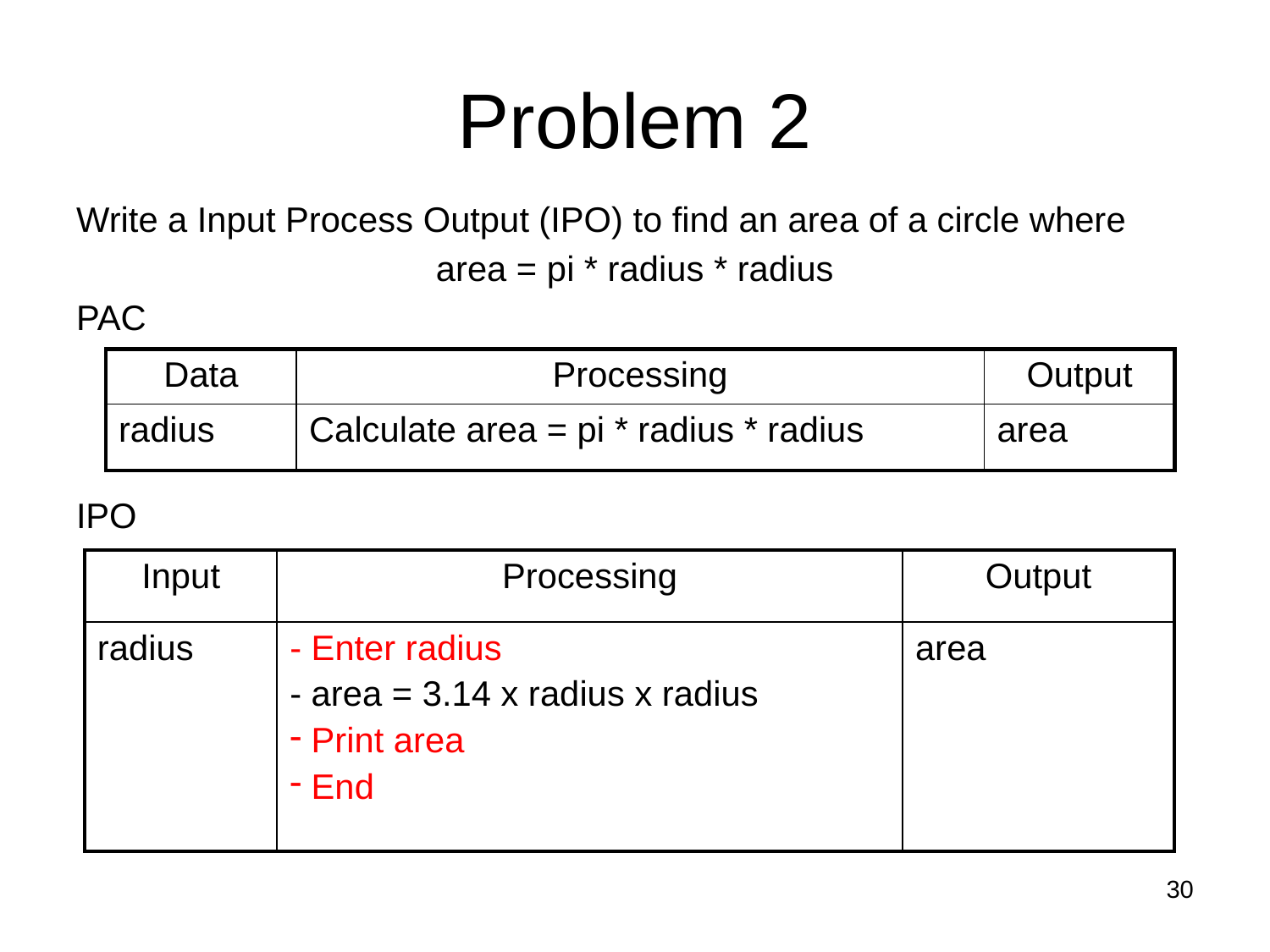

# Problem 2
Write a Input Process Output (IPO) to find an area of a circle where
area = pi * radius * radius
PAC

IPO
| Data | Processing | Output |
| --- | --- | --- |
| radius | Calculate area = pi \* radius \* radius | area |
| Input | Processing | Output |
| --- | --- | --- |
| radius | - Enter radius - area = 3.14 x radius x radius Print area End | area |
30